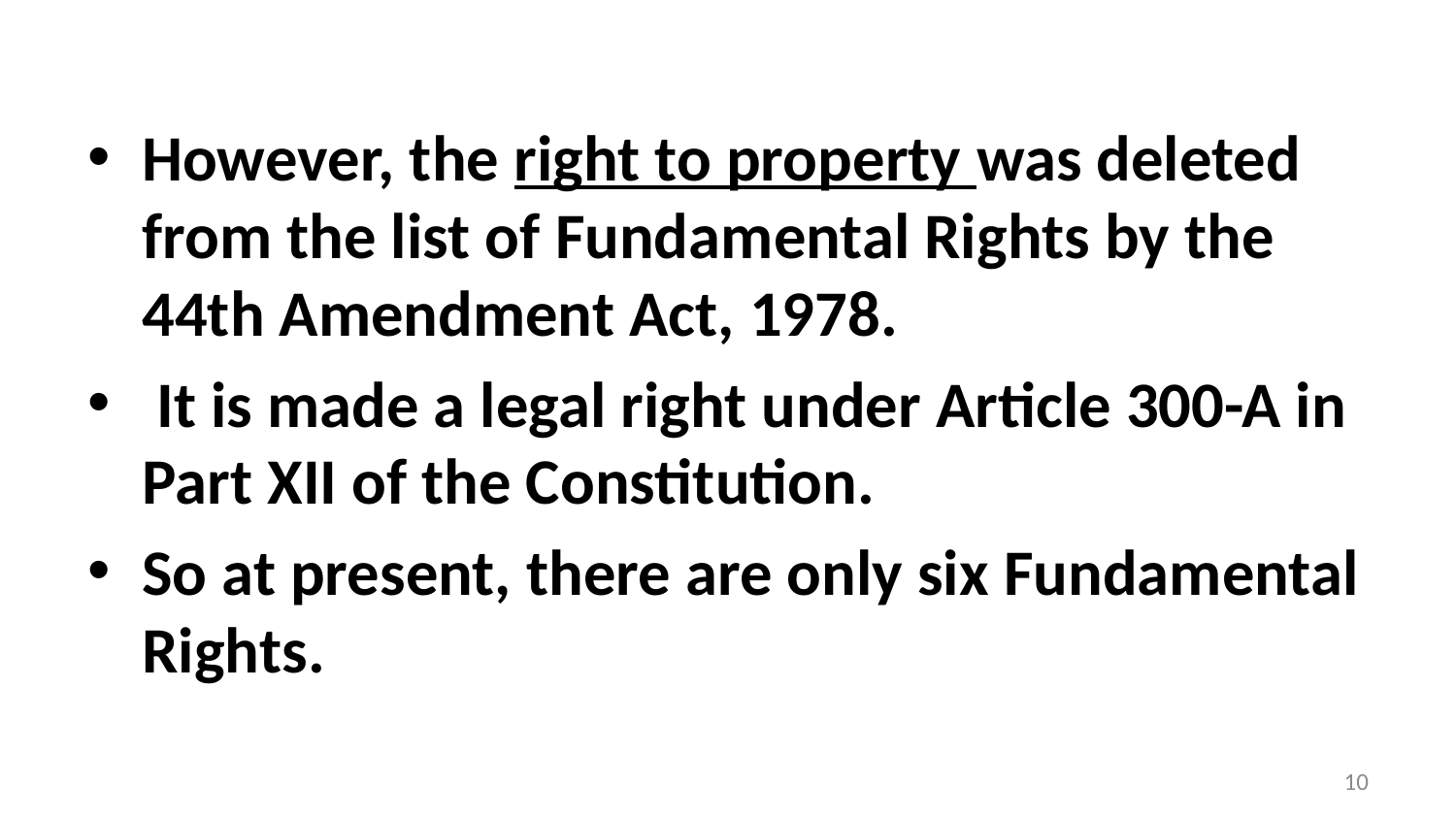

However, the right to property was deleted from the list of Fundamental Rights by the 44th Amendment Act, 1978.
 It is made a legal right under Article 300-A in Part XII of the Constitution.
So at present, there are only six Fundamental Rights.
10